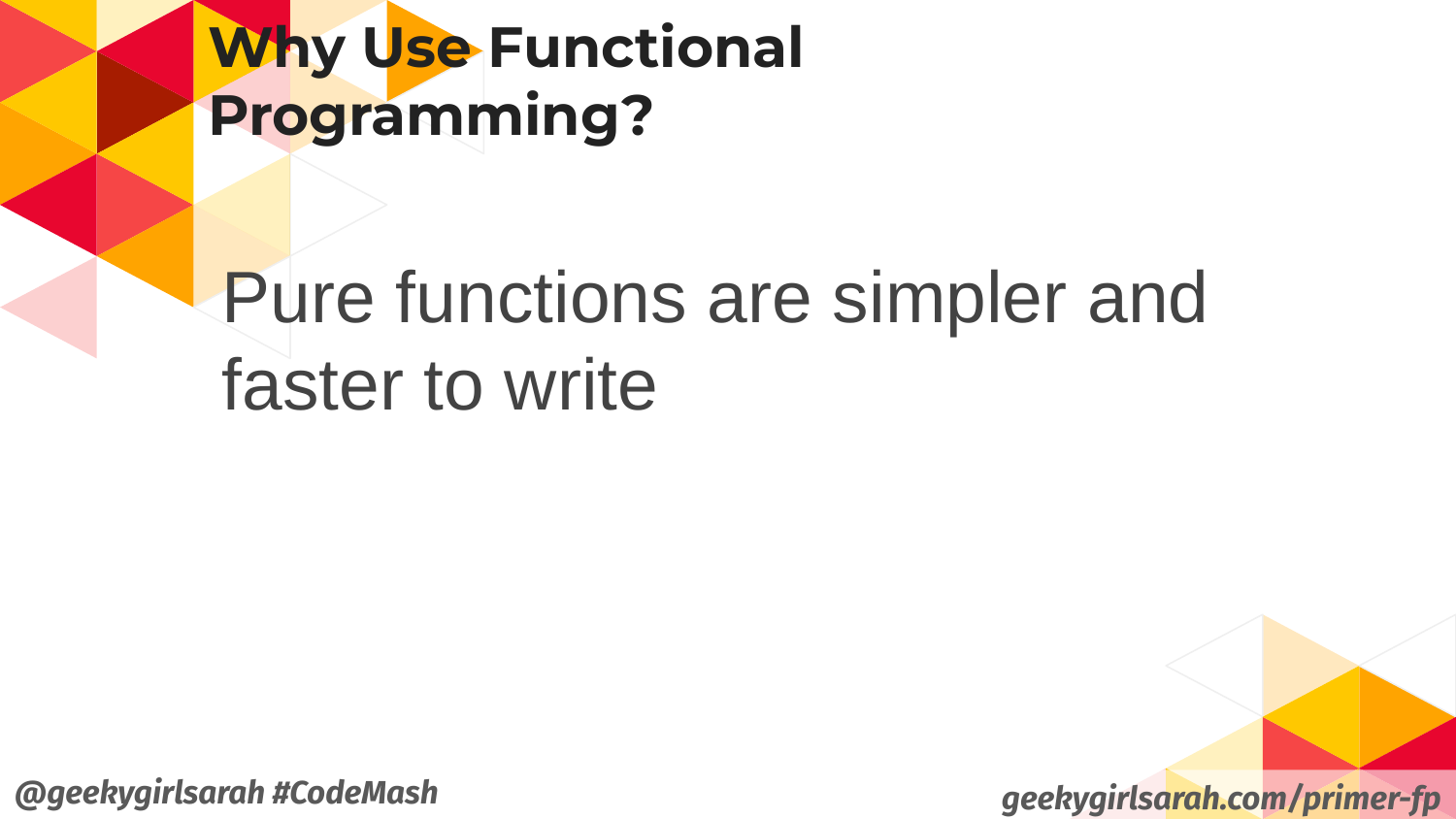

# Why Use Functional Programming?
Pure functions are simpler and faster to write